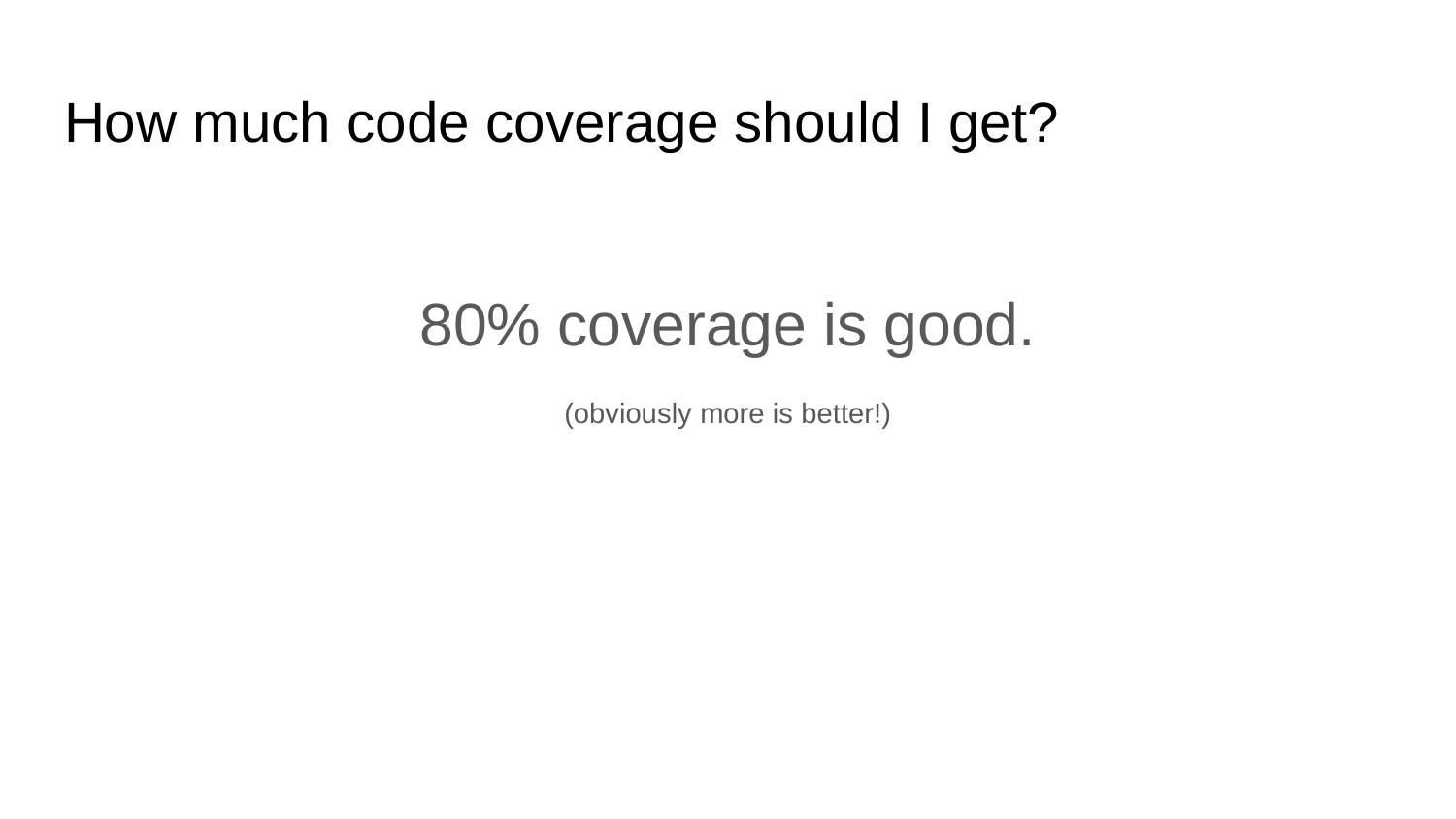

# How much code coverage should I get?

80% coverage is good.
(obviously more is better!)